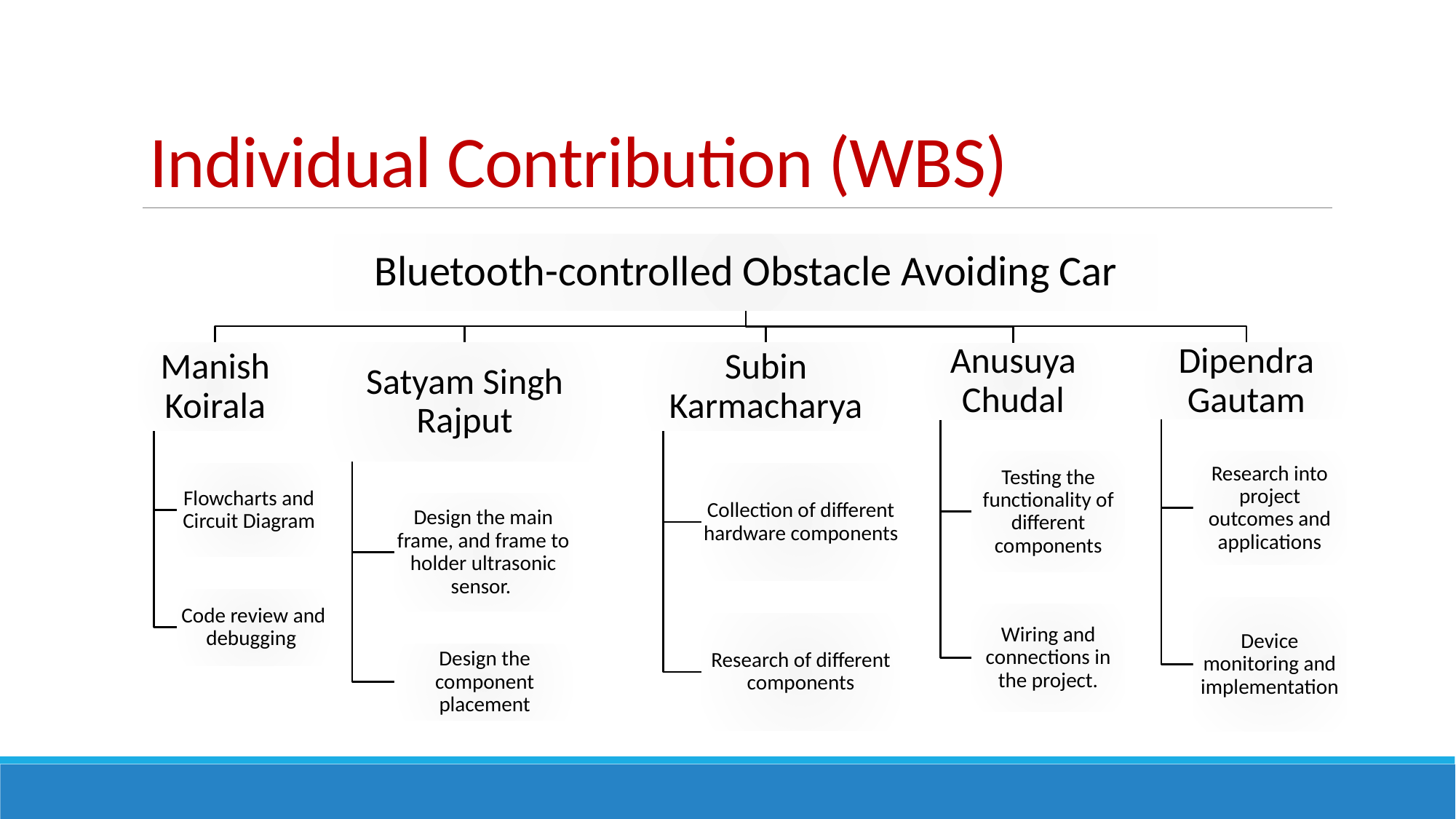

# Individual Contribution (WBS)
Bluetooth-controlled Obstacle Avoiding Car
Manish Koirala
Flowcharts and Circuit Diagram
Code review and debugging
Satyam Singh Rajput
Design the main frame, and frame to holder ultrasonic sensor.
Design the component placement
Subin Karmacharya
Collection of different hardware components
Research of different components
Anusuya Chudal
Testing the functionality of different components
Wiring and connections in the project.
Dipendra Gautam
Research into project outcomes and applications
Device monitoring and implementation